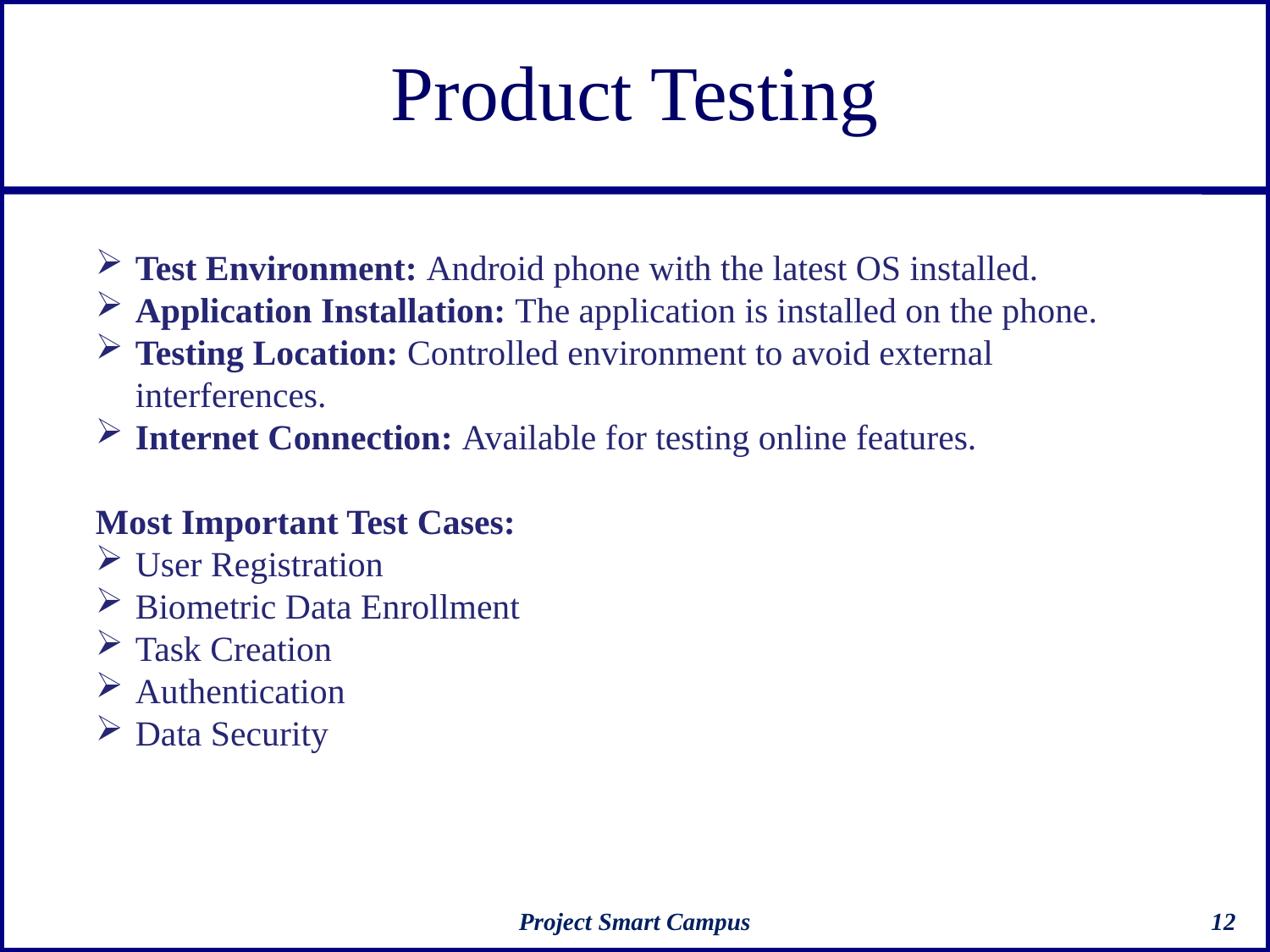

# Product Testing
Test Environment: Android phone with the latest OS installed.
Application Installation: The application is installed on the phone.
Testing Location: Controlled environment to avoid external interferences.
Internet Connection: Available for testing online features.

Most Important Test Cases:
User Registration
Biometric Data Enrollment
Task Creation
Authentication
Data Security

Project Smart Campus
12